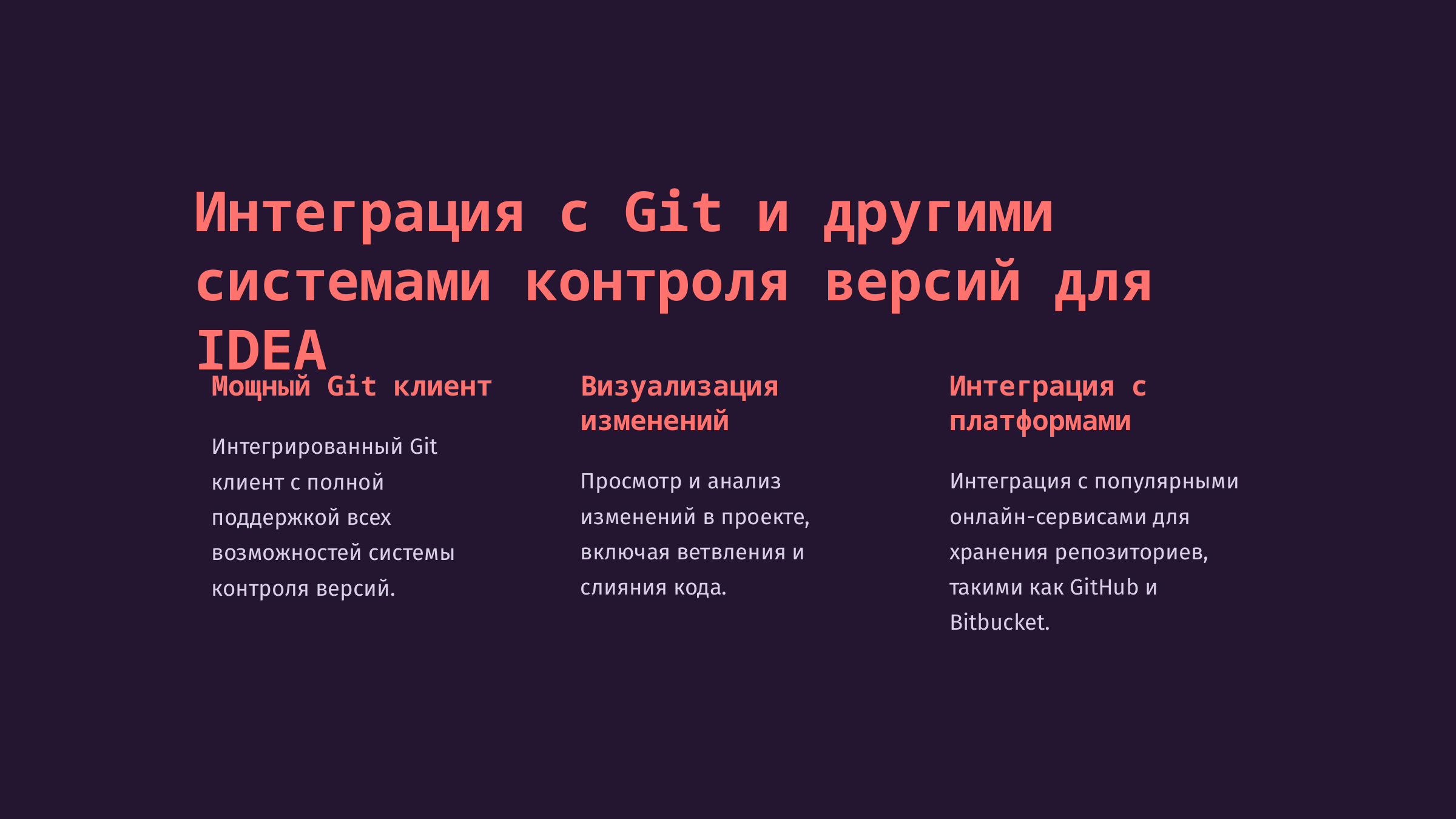

Интеграция с Git и другими системами контроля версий для IDEA
Мощный Git клиент
Визуализация изменений
Интеграция с платформами
Интегрированный Git клиент с полной поддержкой всех возможностей системы контроля версий.
Просмотр и анализ изменений в проекте, включая ветвления и слияния кода.
Интеграция с популярными онлайн-сервисами для хранения репозиториев, такими как GitHub и Bitbucket.